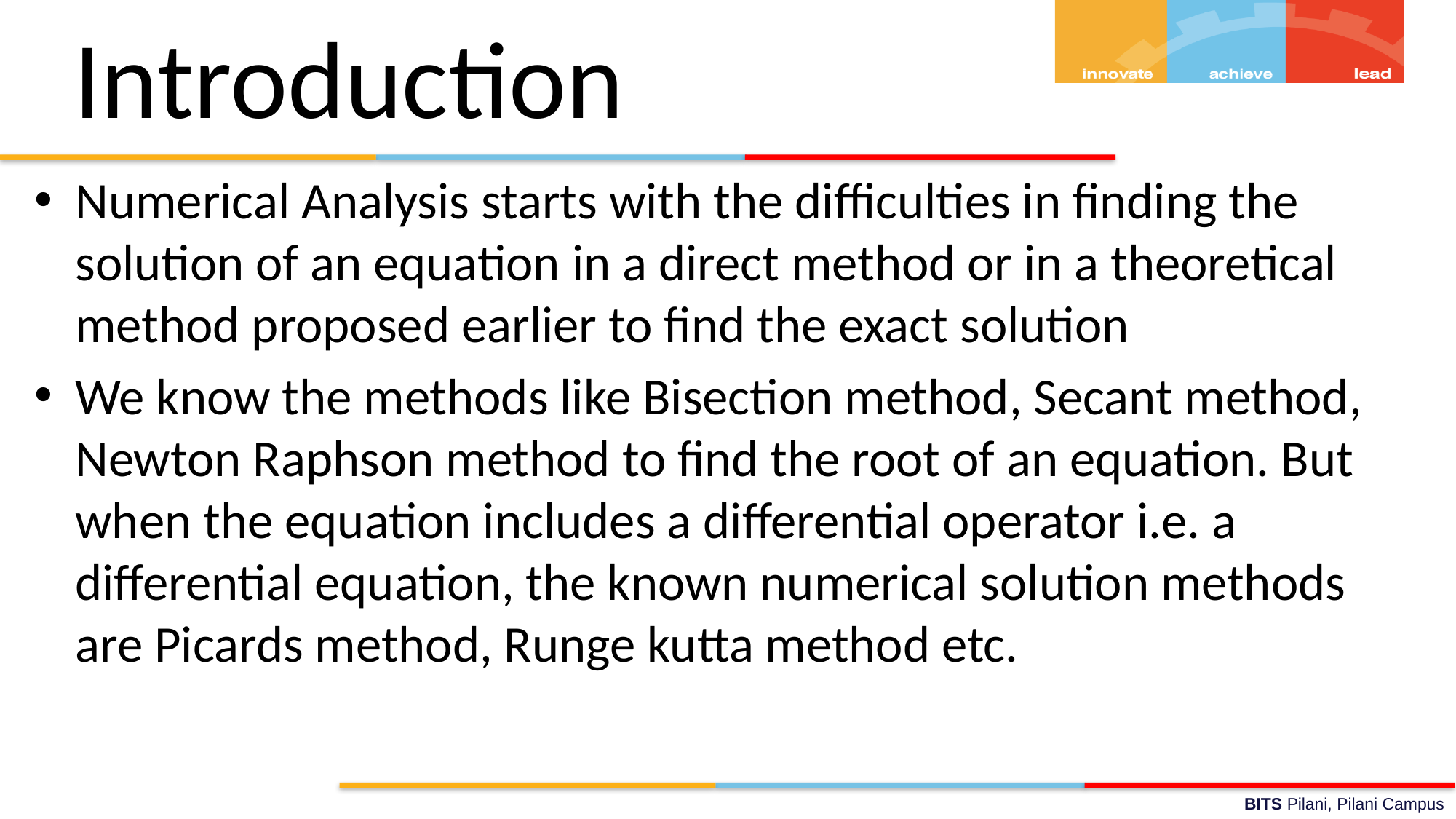

# Introduction
Numerical Analysis starts with the difficulties in finding the solution of an equation in a direct method or in a theoretical method proposed earlier to find the exact solution
We know the methods like Bisection method, Secant method, Newton Raphson method to find the root of an equation. But when the equation includes a differential operator i.e. a differential equation, the known numerical solution methods are Picards method, Runge kutta method etc.